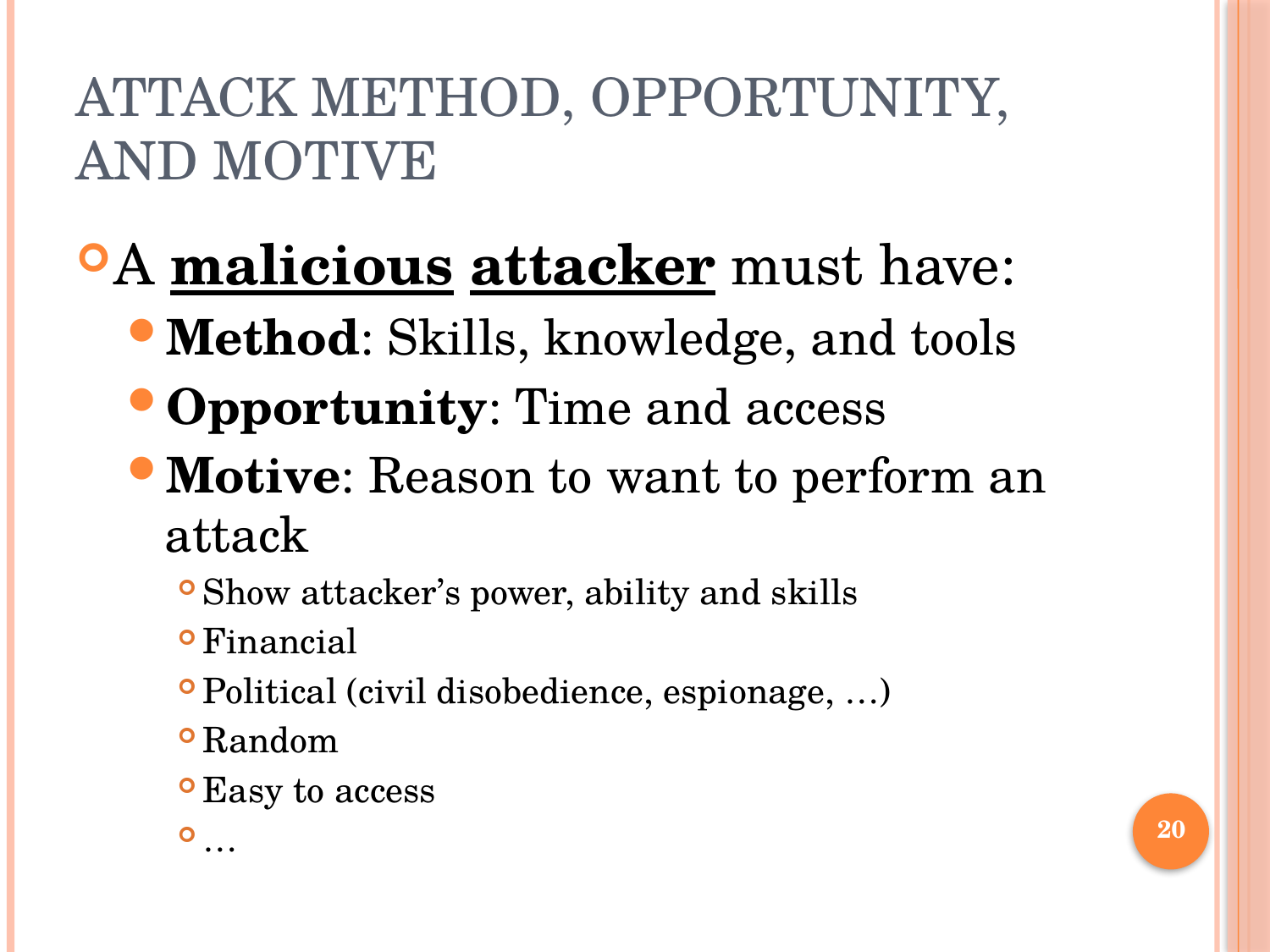

# Attack Method, Opportunity, and Motive
A malicious attacker must have:
Method: Skills, knowledge, and tools
Opportunity: Time and access
Motive: Reason to want to perform an attack
Show attacker’s power, ability and skills
Financial
Political (civil disobedience, espionage, …)
Random
Easy to access
…
20